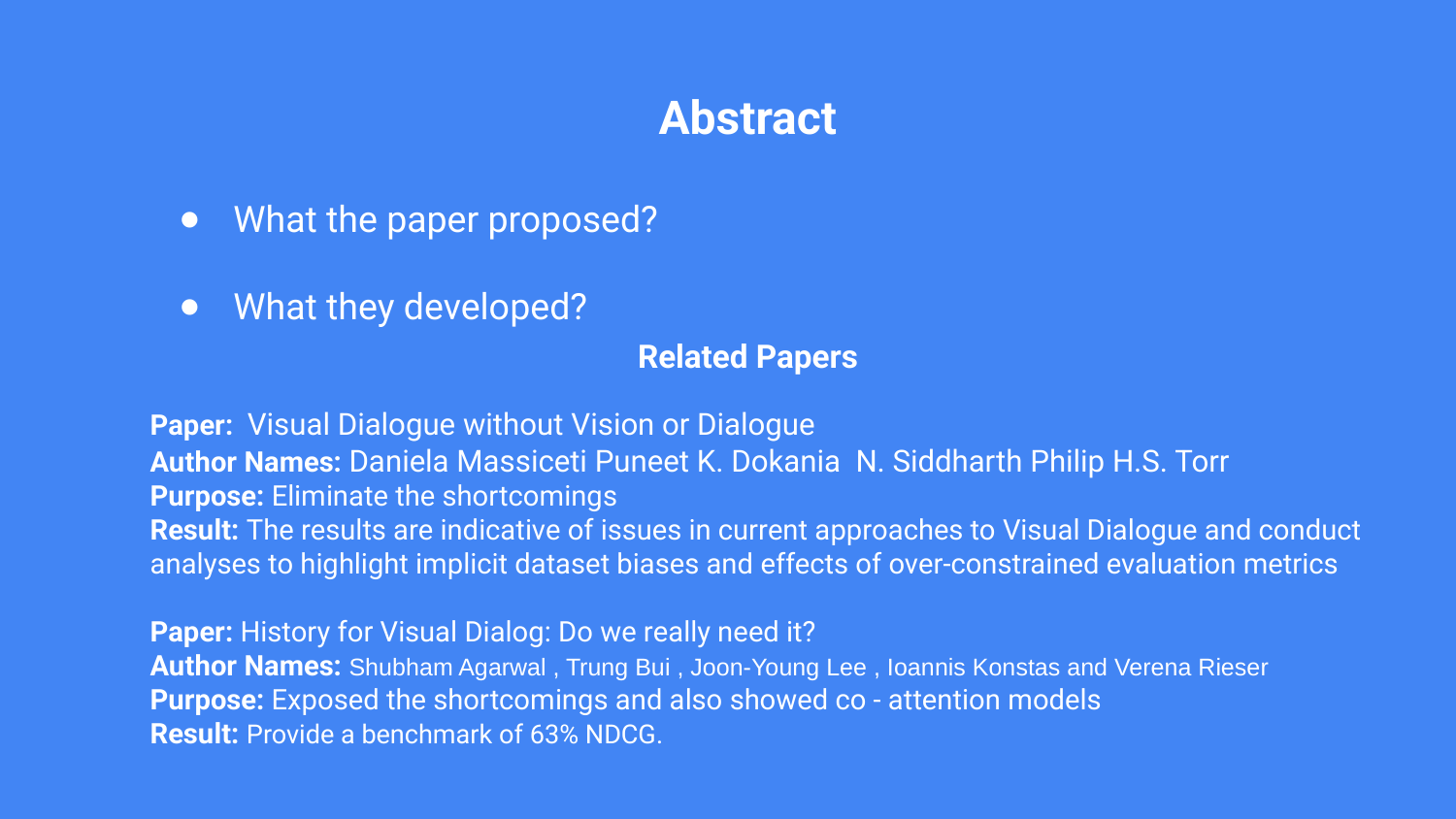

Abstract
What the paper proposed?

What they developed?

Related Papers
Paper:  Visual Dialogue without Vision or Dialogue
Author Names: Daniela Massiceti Puneet K. Dokania  N. Siddharth Philip H.S. Torr
Purpose: Eliminate the shortcomings
Result: The results are indicative of issues in current approaches to Visual Dialogue and conduct analyses to highlight implicit dataset biases and effects of over-constrained evaluation metrics

Paper: History for Visual Dialog: Do we really need it?
Author Names: Shubham Agarwal , Trung Bui , Joon-Young Lee , Ioannis Konstas and Verena Rieser
Purpose: Exposed the shortcomings and also showed co - attention models
Result: Provide a benchmark of 63% NDCG.